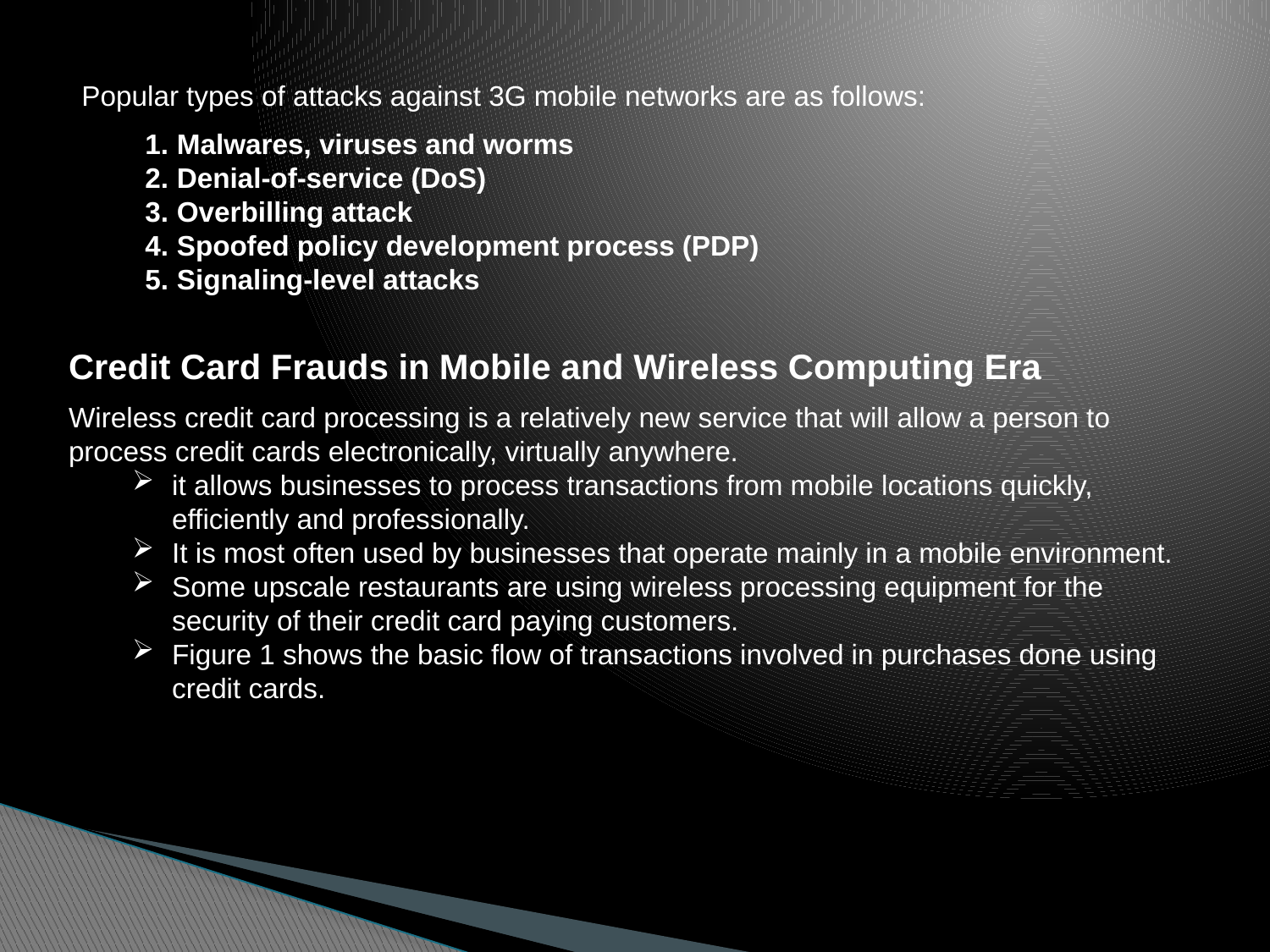

Popular types of attacks against 3G mobile networks are as follows:

Malwares, viruses and worms
Denial-of-service (DoS)
Overbilling attack
Spoofed policy development process (PDP)
Signaling-level attacks
Credit Card Frauds in Mobile and Wireless Computing Era

Wireless credit card processing is a relatively new service that will allow a person to process credit cards electronically, virtually anywhere.
it allows businesses to process transactions from mobile locations quickly, efficiently and professionally.
It is most often used by businesses that operate mainly in a mobile environment.
Some upscale restaurants are using wireless processing equipment for the security of their credit card paying customers.
Figure 1 shows the basic flow of transactions involved in purchases done using credit cards.